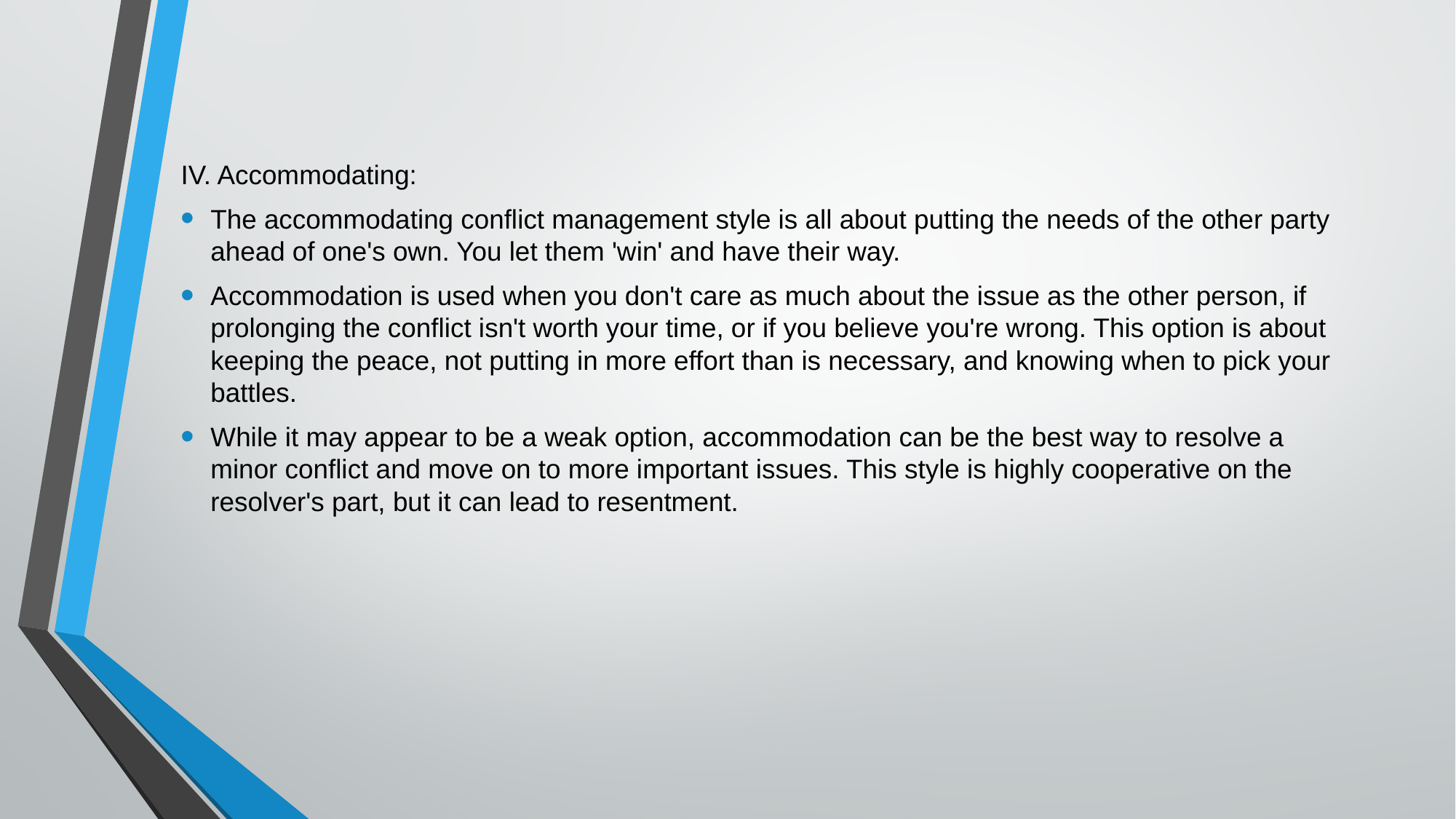

IV. Accommodating:
The accommodating conflict management style is all about putting the needs of the other party ahead of one's own. You let them 'win' and have their way.
Accommodation is used when you don't care as much about the issue as the other person, if prolonging the conflict isn't worth your time, or if you believe you're wrong. This option is about keeping the peace, not putting in more effort than is necessary, and knowing when to pick your battles.
While it may appear to be a weak option, accommodation can be the best way to resolve a minor conflict and move on to more important issues. This style is highly cooperative on the resolver's part, but it can lead to resentment.